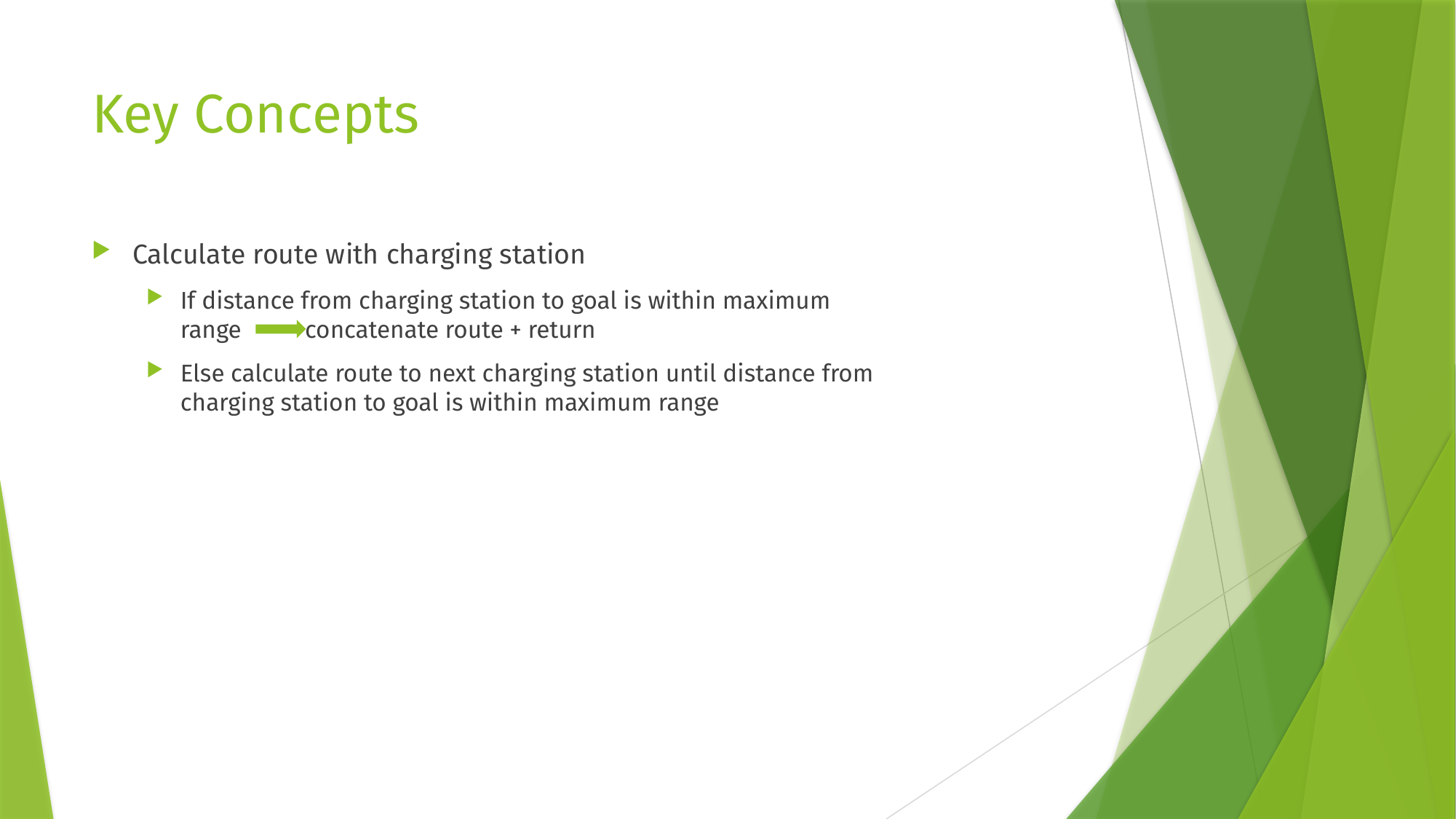

# Key Concepts
Calculate route with charging station
If distance from charging station to goal is within maximum range          concatenate route + return
Else calculate route to next charging station until distance from charging station to goal is within maximum range